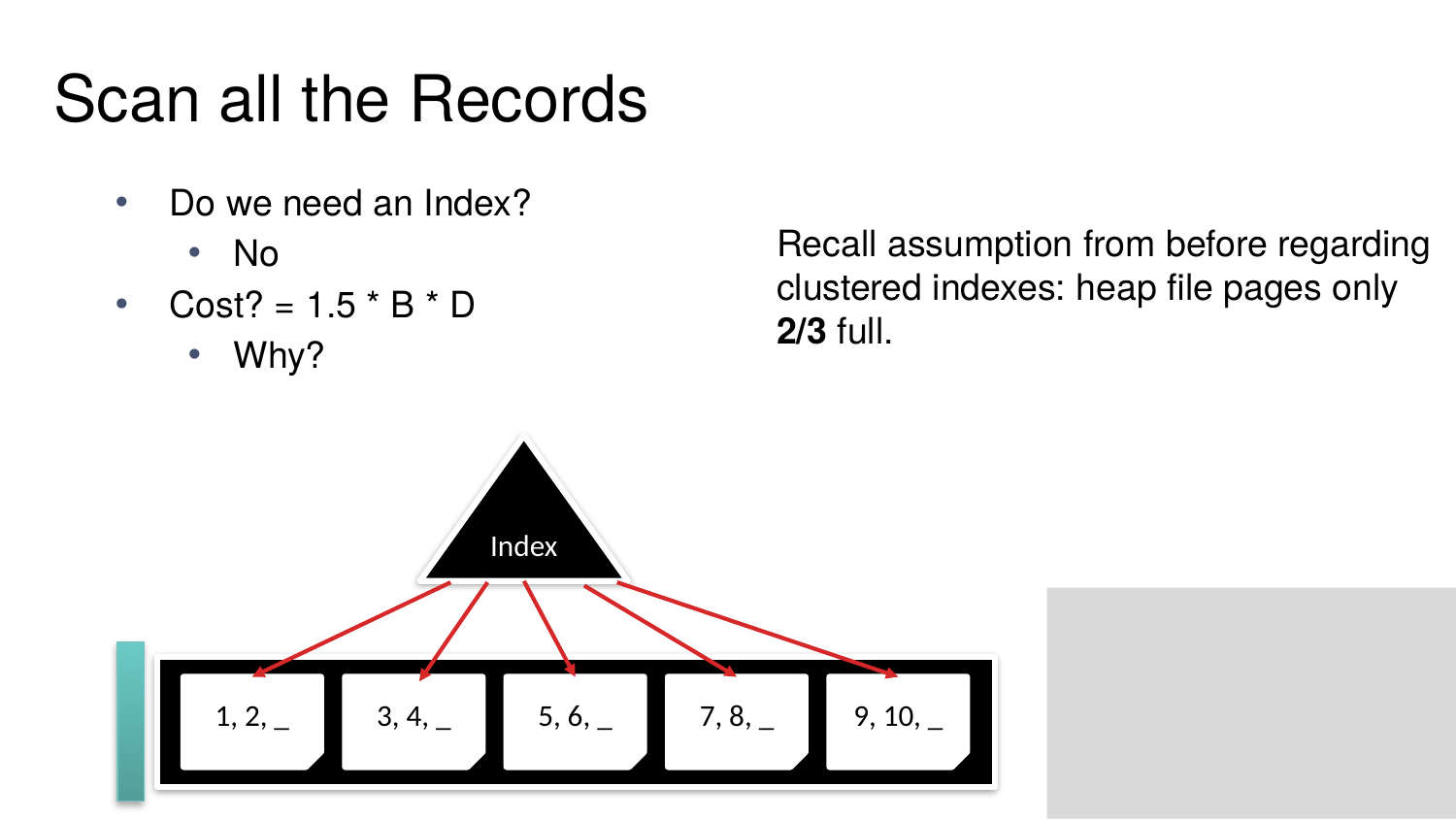

# Scan all the Records
Do we need an Index?
No
Cost? = 1.5 * B * D
Why?
Recall assumption from before regarding clustered indexes: heap file pages only 2/3 full.
Index

1, 2, _
3, 4, _
5, 6, _
7, 8, _
9, 10, _